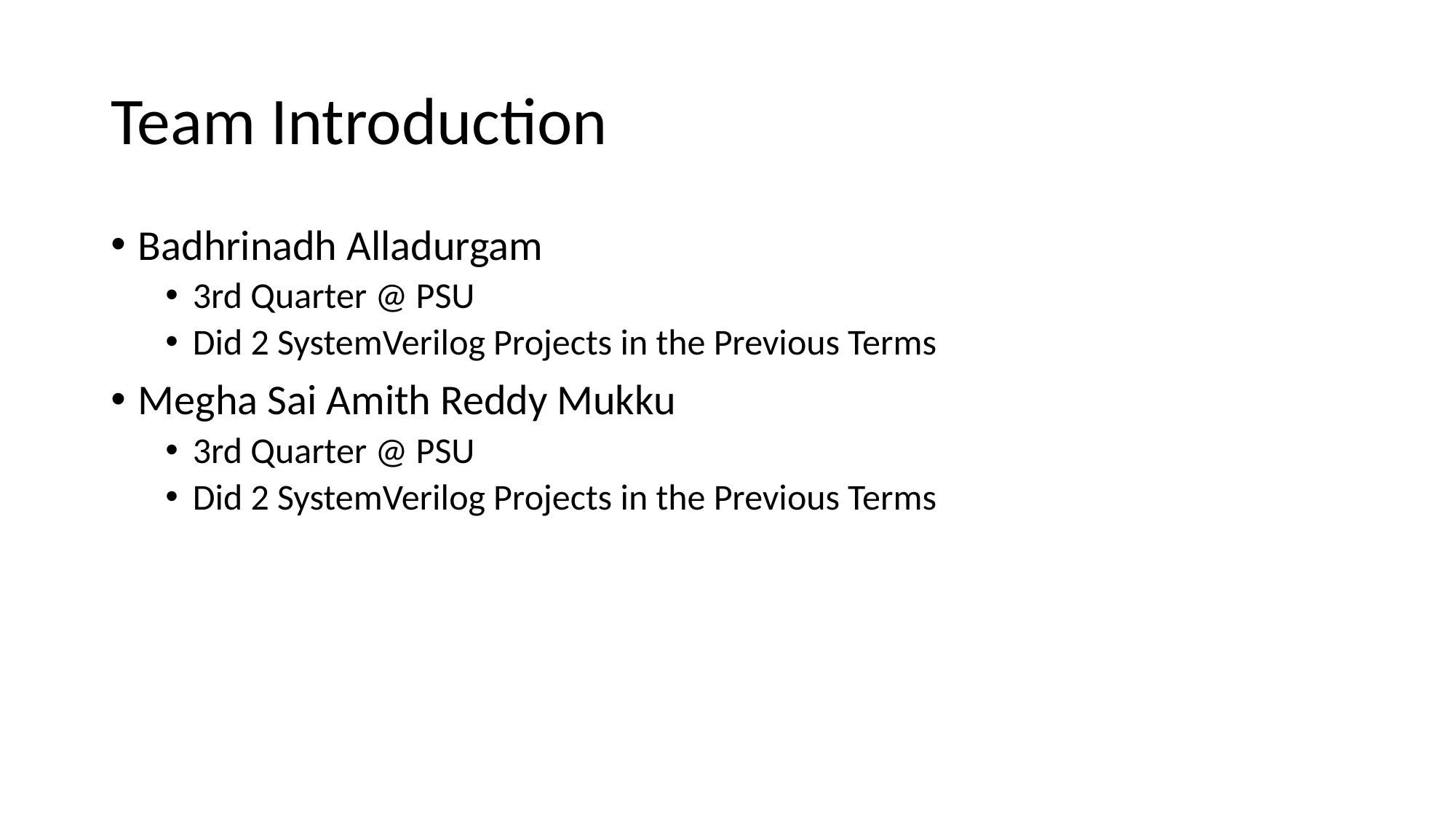

# Team Introduction
Badhrinadh Alladurgam
3rd Quarter @ PSU
Did 2 SystemVerilog Projects in the Previous Terms
Megha Sai Amith Reddy Mukku
3rd Quarter @ PSU
Did 2 SystemVerilog Projects in the Previous Terms